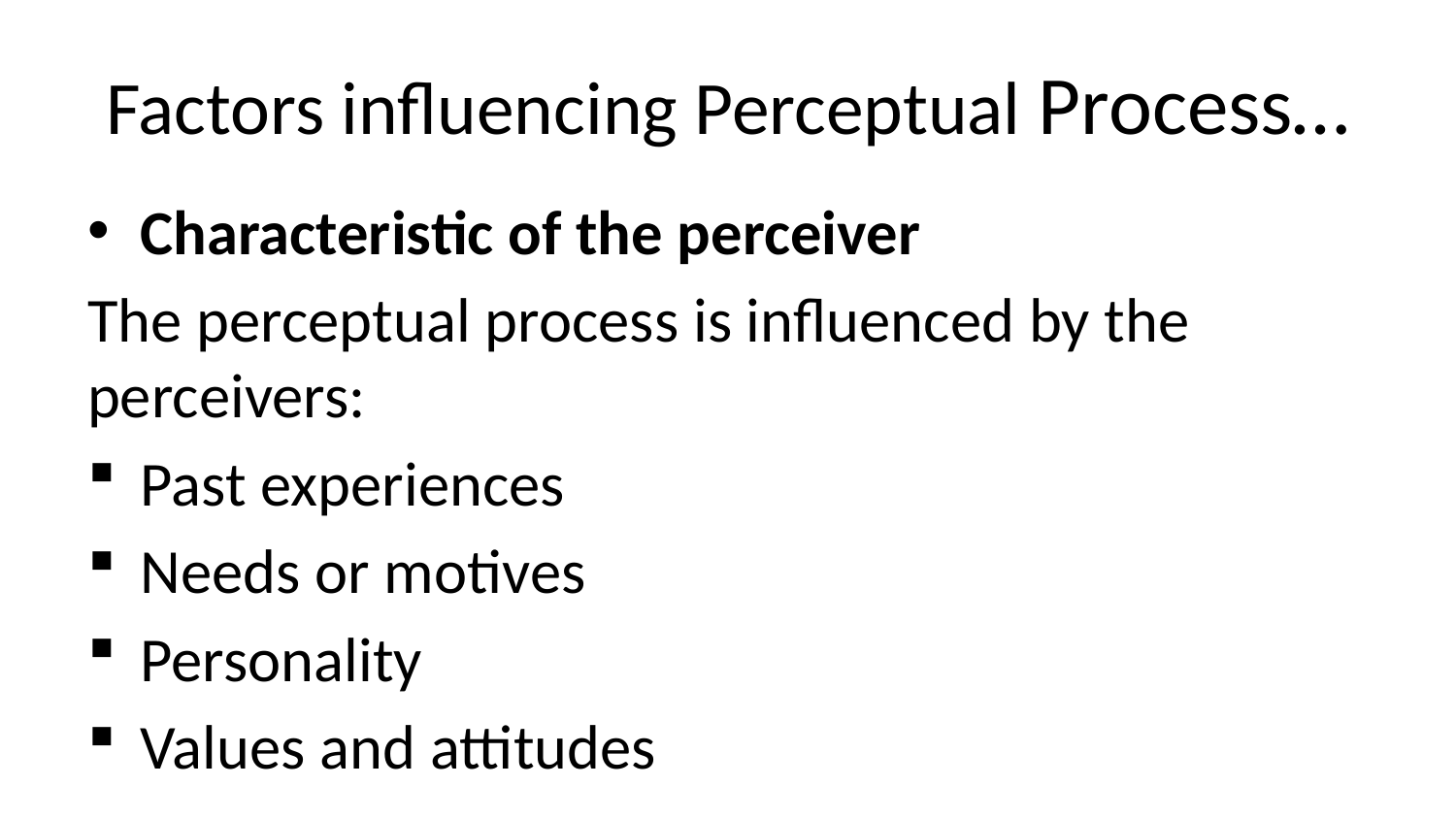

# Factors influencing Perceptual Process…
Characteristic of the perceiver
The perceptual process is influenced by the perceivers:
Past experiences
Needs or motives
Personality
Values and attitudes